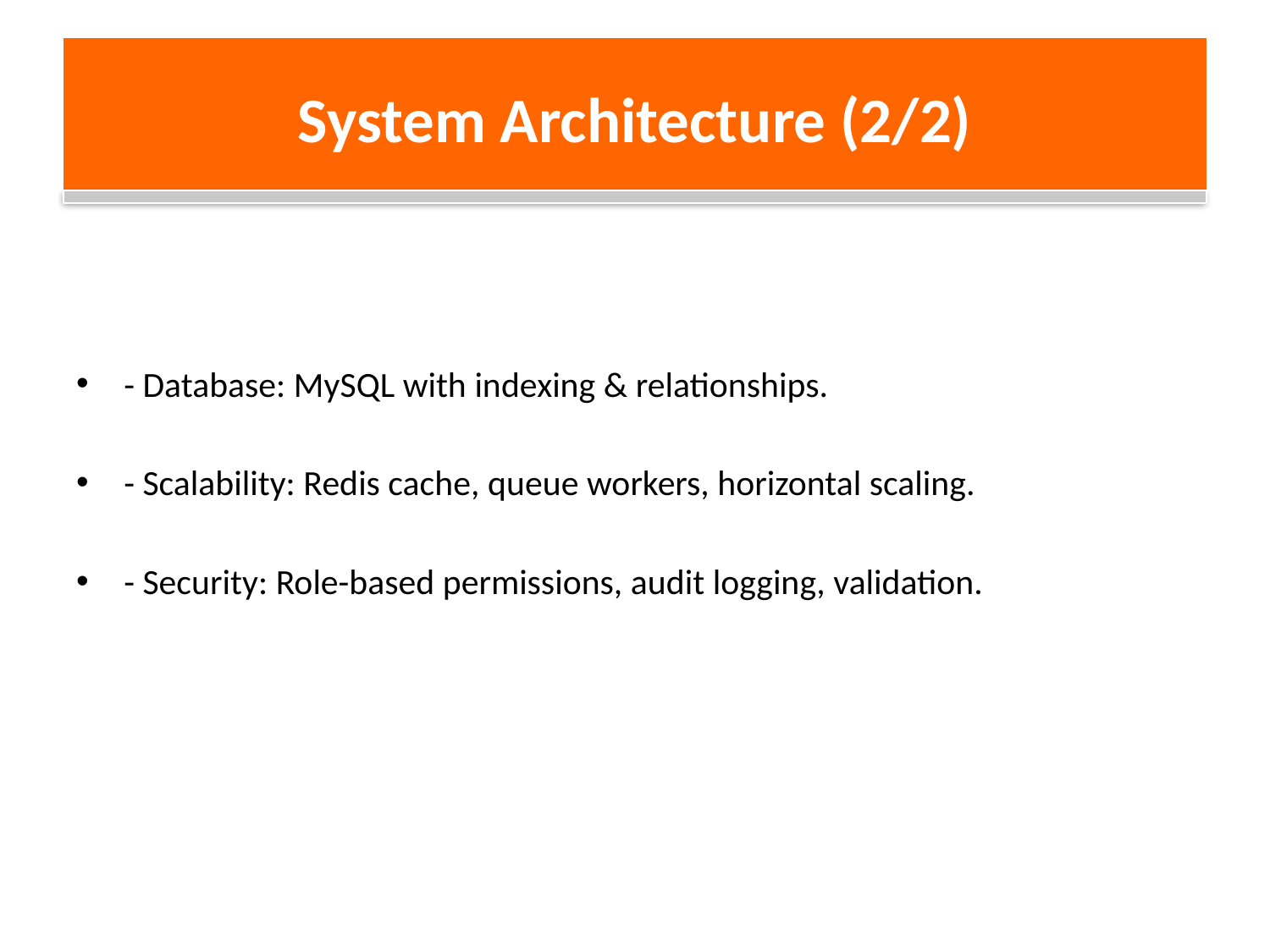

# System Architecture (2/2)

- Database: MySQL with indexing & relationships.

- Scalability: Redis cache, queue workers, horizontal scaling.

- Security: Role-based permissions, audit logging, validation.